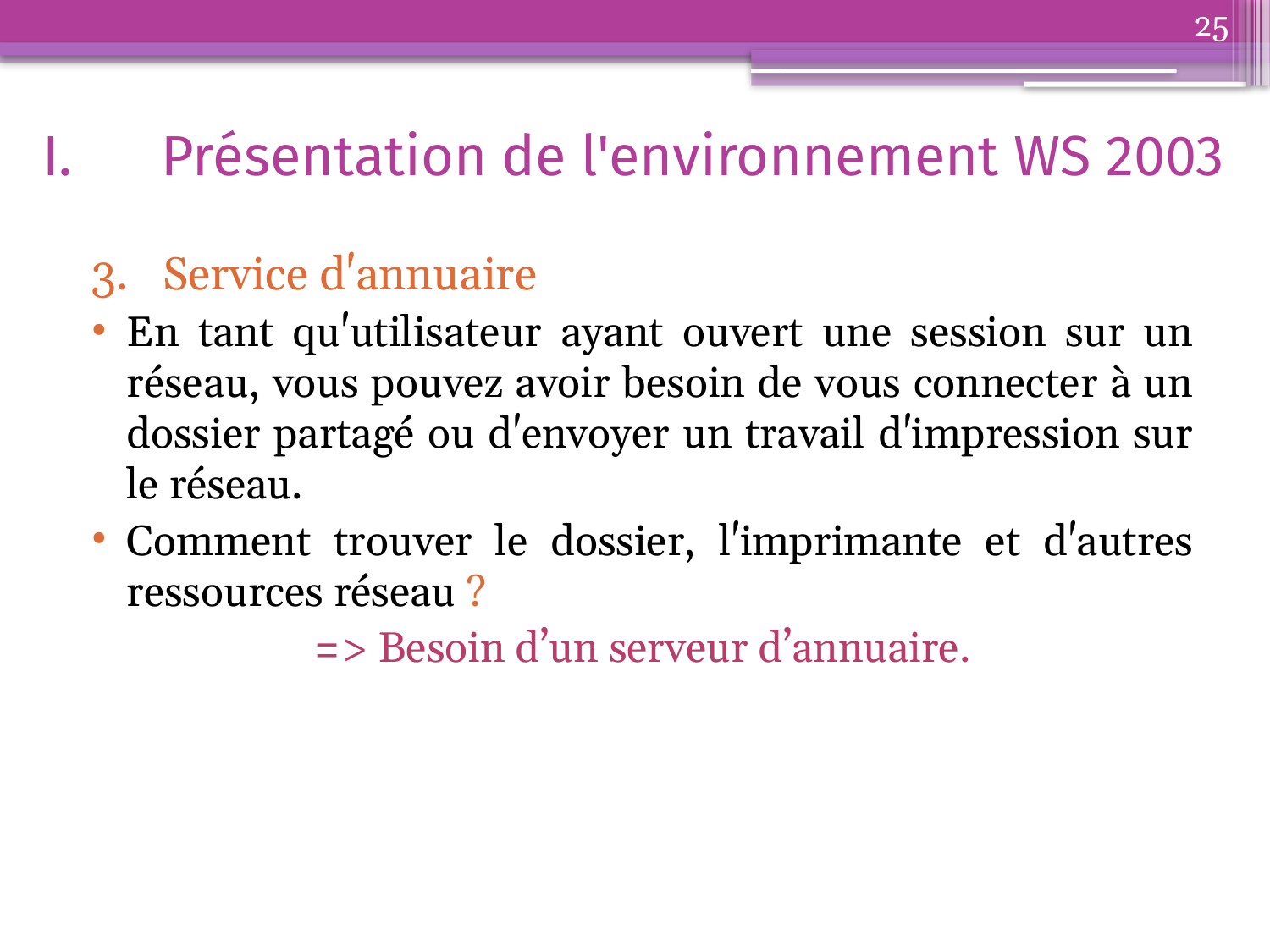

25
# Présentation de l'environnement WS 2003
Service d'annuaire
En tant qu'utilisateur ayant ouvert une session sur un réseau, vous pouvez avoir besoin de vous connecter à un dossier partagé ou d'envoyer un travail d'impression sur le réseau.
Comment trouver le dossier, l'imprimante et d'autres ressources réseau ?
=> Besoin d’un serveur d’annuaire.